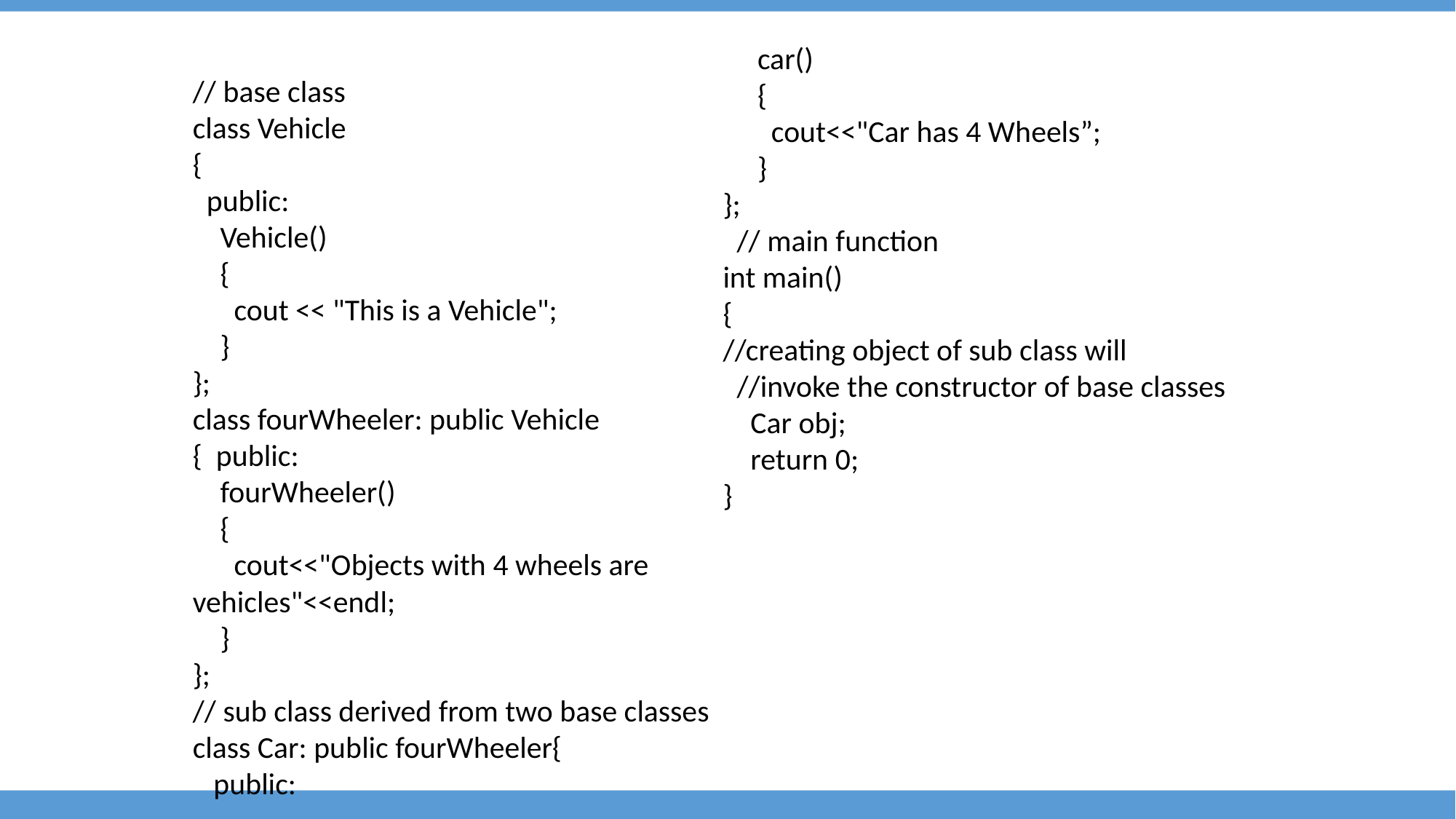

// base class
class Vehicle
{
  public:
    Vehicle()
    {
      cout << "This is a Vehicle";
    }
};
class fourWheeler: public Vehicle
{  public:
    fourWheeler()
    {
      cout<<"Objects with 4 wheels are vehicles"<<endl;
    }
};
// sub class derived from two base classes
class Car: public fourWheeler{
   public:
     car()
     {
       cout<<"Car has 4 Wheels”;
     }
};
  // main function
int main()
{
//creating object of sub class will
  //invoke the constructor of base classes
    Car obj;
    return 0;
}